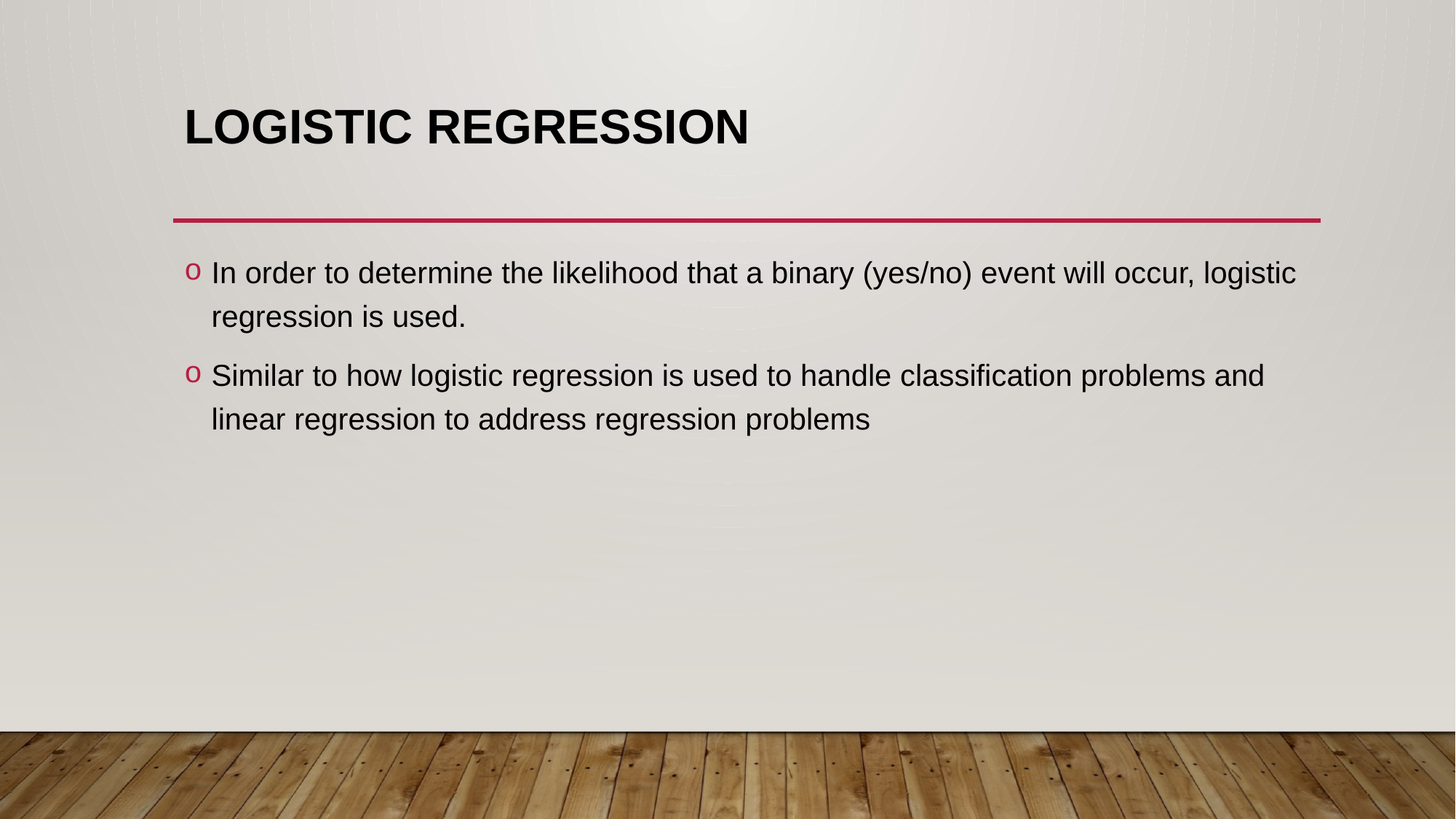

# LOGISTIC REGRESSION
In order to determine the likelihood that a binary (yes/no) event will occur, logistic regression is used.
Similar to how logistic regression is used to handle classification problems and linear regression to address regression problems